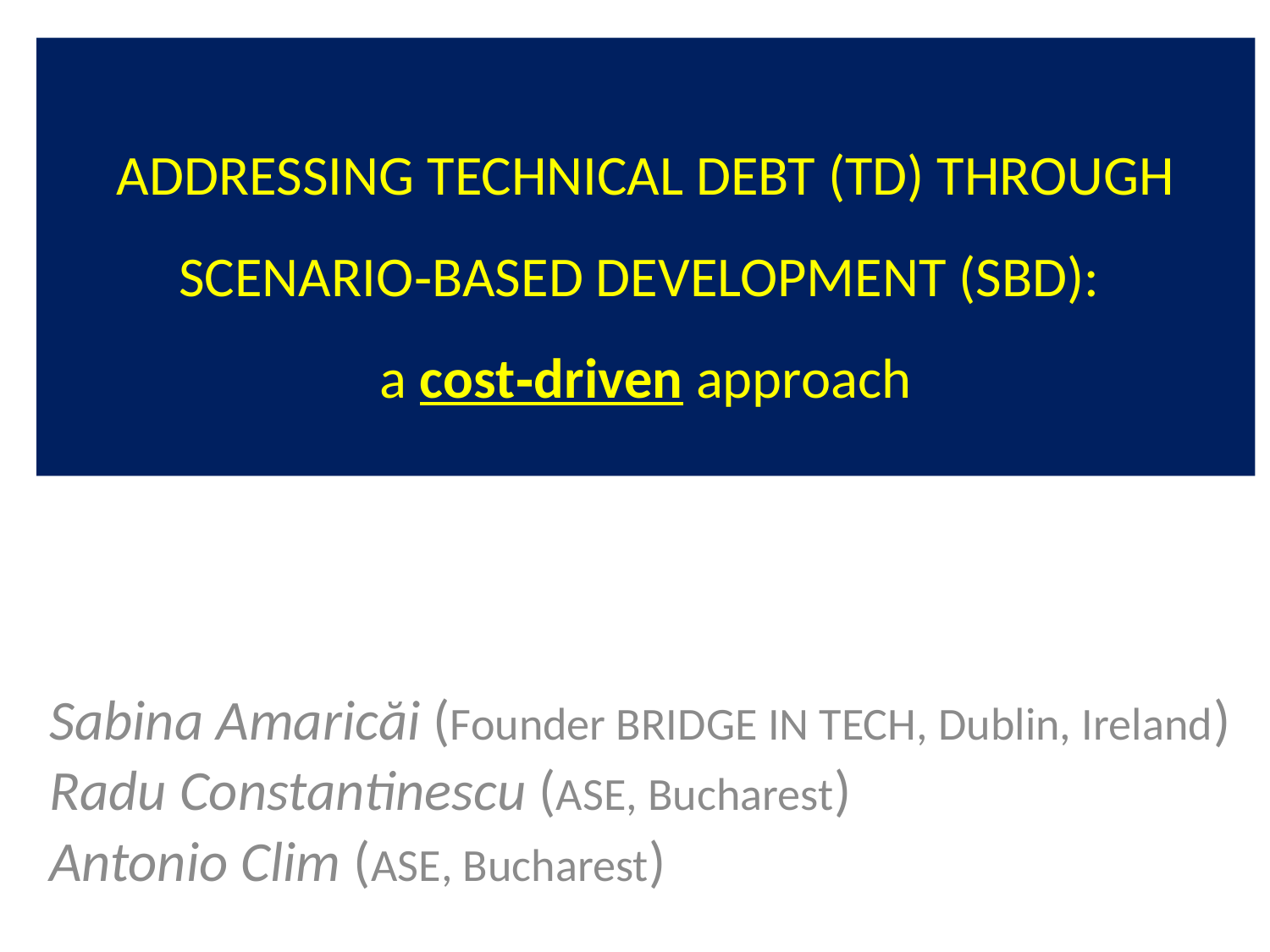

# ADDRESSING TECHNICAL DEBT (TD) THROUGH SCENARIO‑BASED DEVELOPMENT (SBD): a cost‑driven approach
Sabina Amaricăi (Founder BRIDGE IN TECH, Dublin, Ireland)
Radu Constantinescu (ASE, Bucharest)
Antonio Clim (ASE, Bucharest)